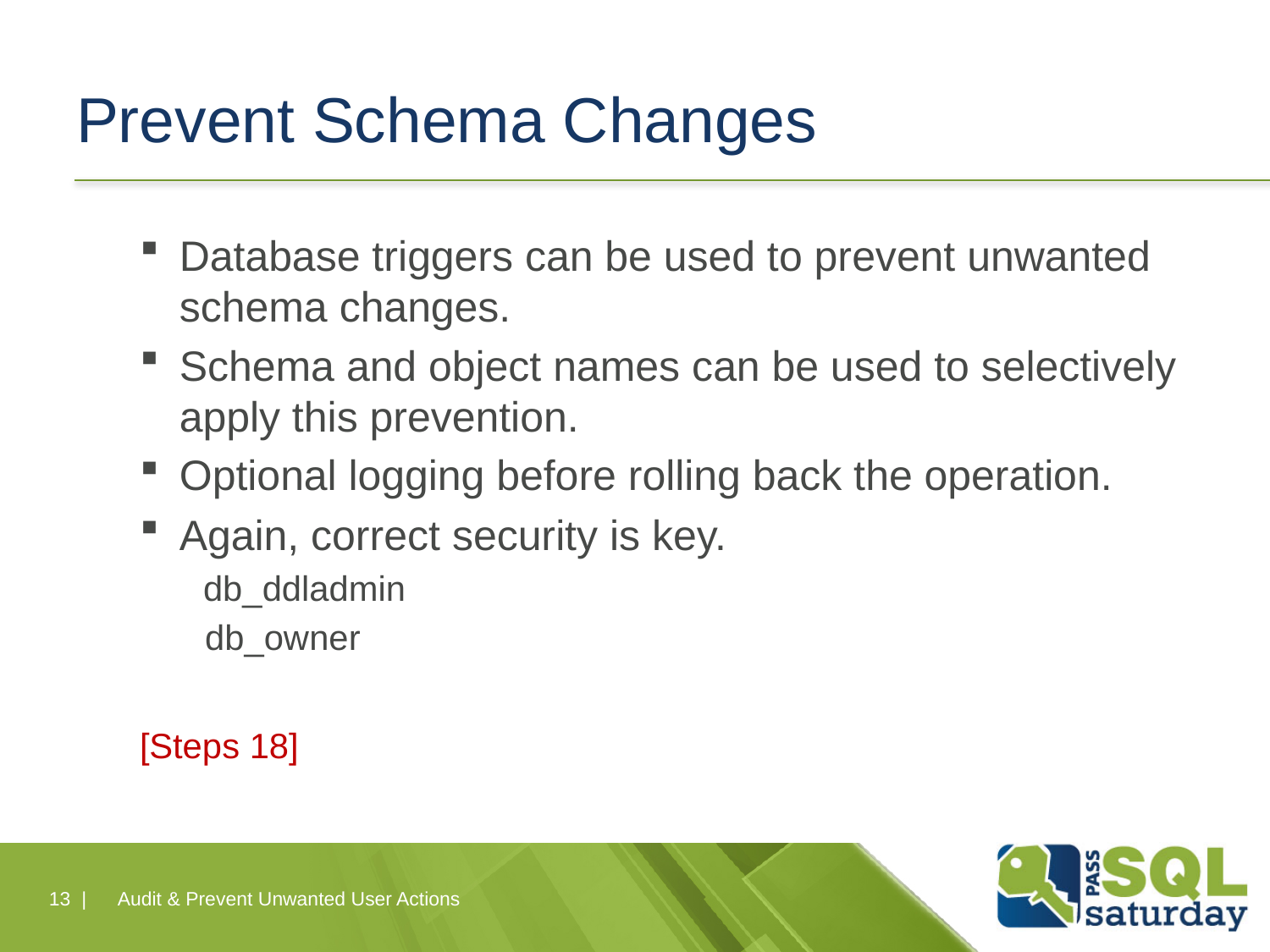

# Prevent Schema Changes
Database triggers can be used to prevent unwanted schema changes.
Schema and object names can be used to selectively apply this prevention.
Optional logging before rolling back the operation.
Again, correct security is key.
db_ddladmin
 db_owner

[Steps 18]
13  |
Audit & Prevent Unwanted User Actions